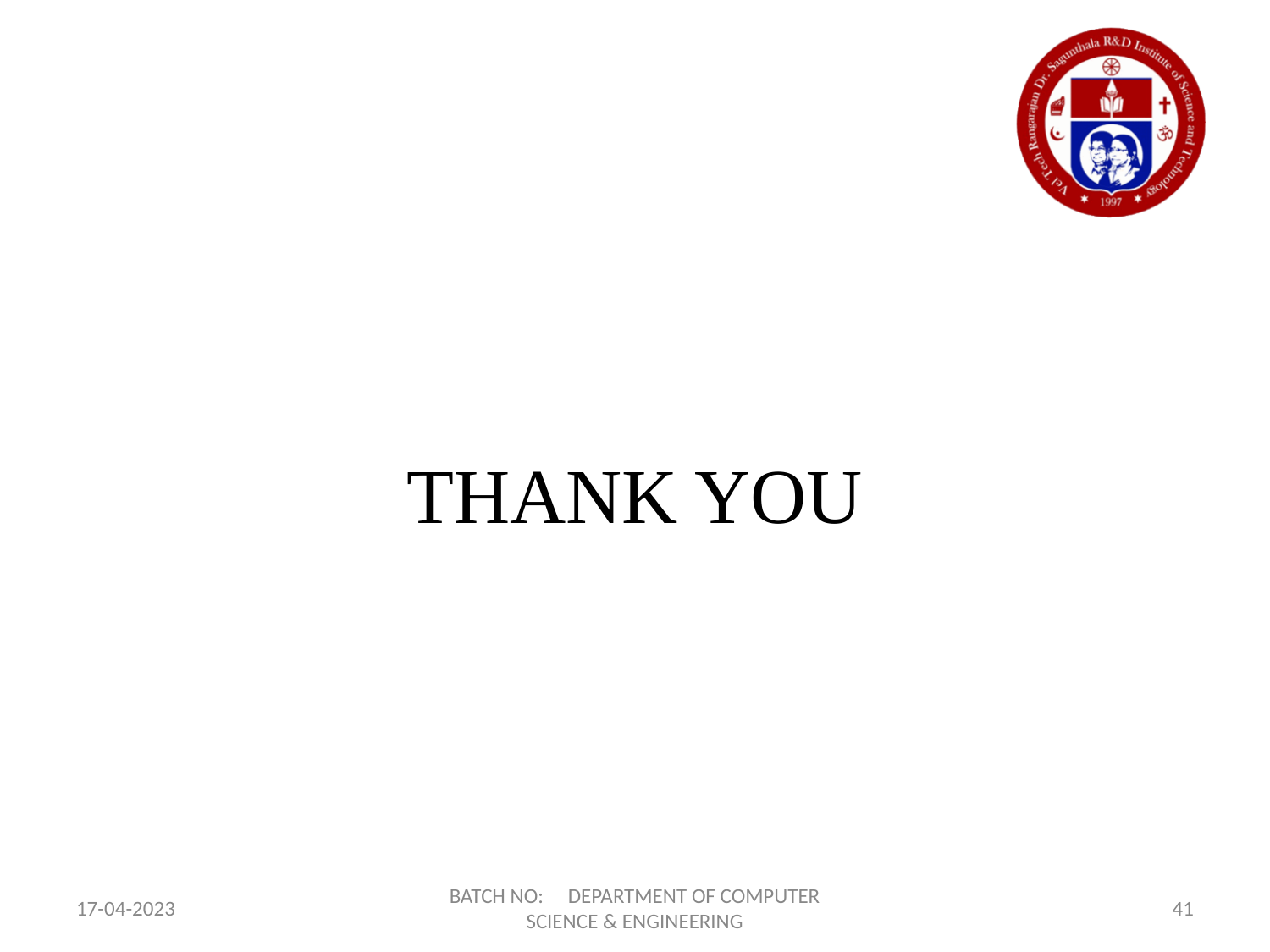

THANK YOU
17-04-2023
BATCH NO:     DEPARTMENT OF COMPUTER SCIENCE & ENGINEERING
41